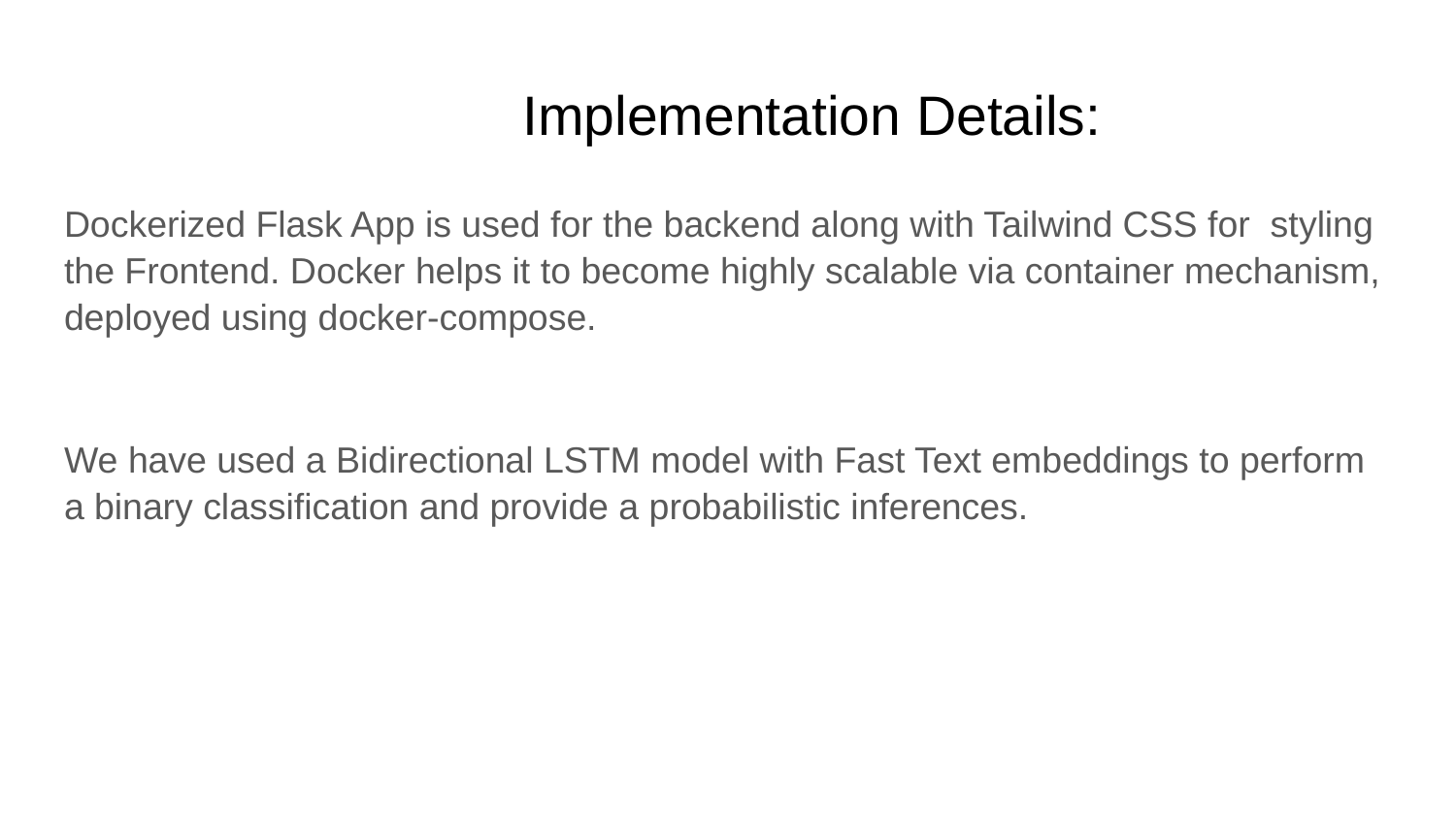

# Implementation Details:
Dockerized Flask App is used for the backend along with Tailwind CSS for  styling the Frontend. Docker helps it to become highly scalable via container mechanism, deployed using docker-compose.

We have used a Bidirectional LSTM model with Fast Text embeddings to perform a binary classification and provide a probabilistic inferences.